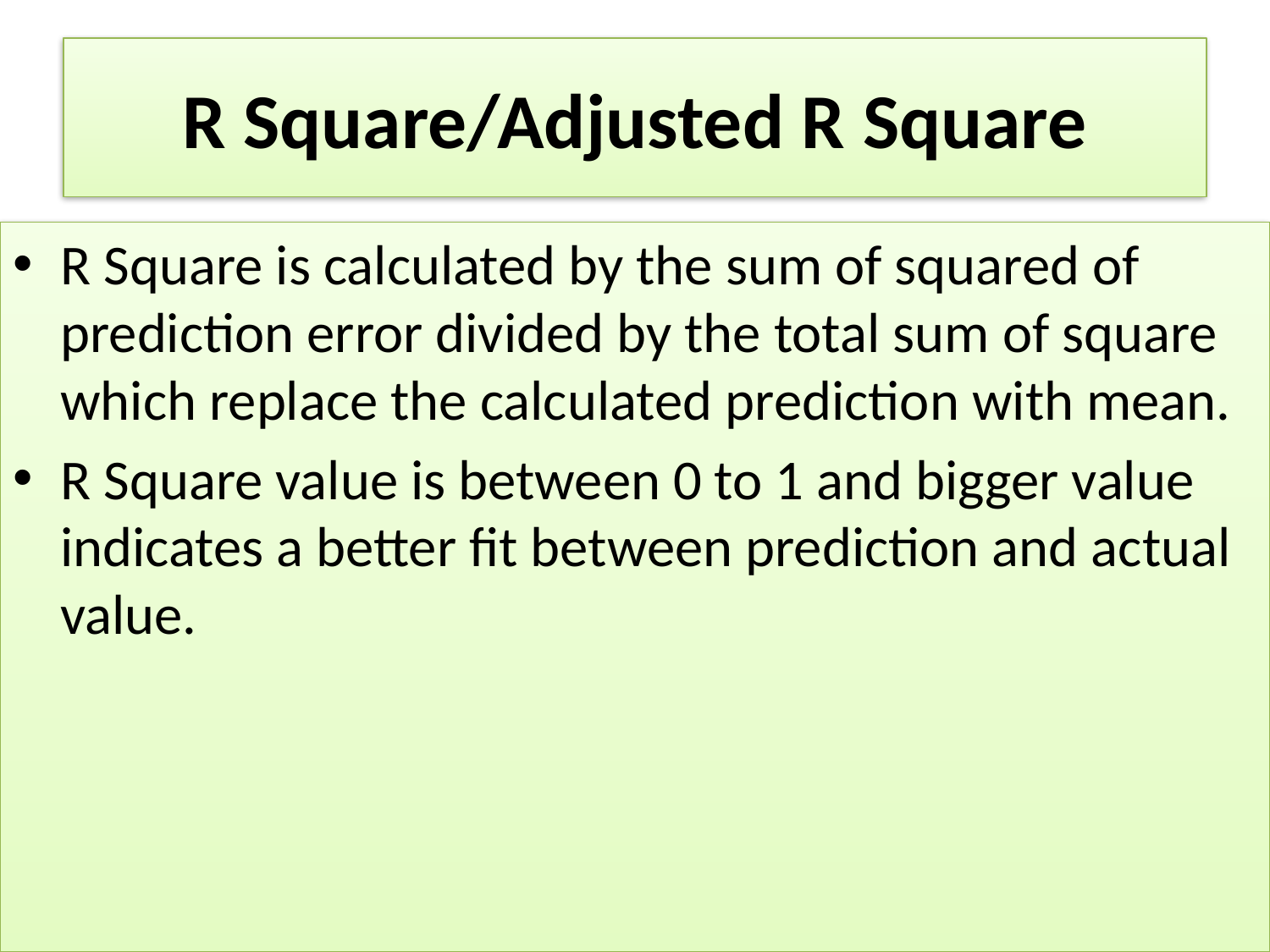

# R Square/Adjusted R Square
R Square is calculated by the sum of squared of prediction error divided by the total sum of square which replace the calculated prediction with mean.
R Square value is between 0 to 1 and bigger value indicates a better fit between prediction and actual value.